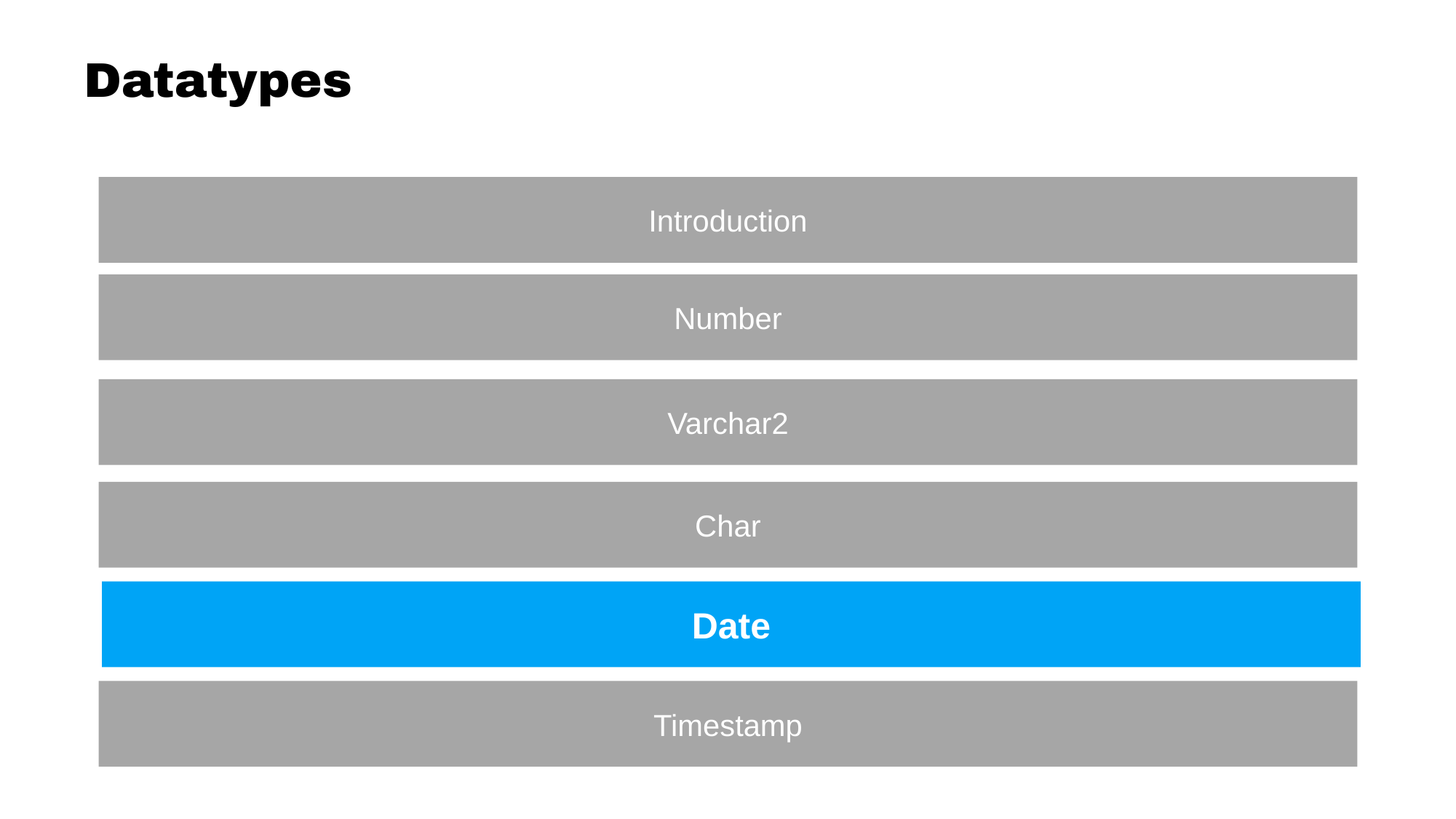

Datatypes
Introduction
Number
Varchar2
Char
Date
Timestamp